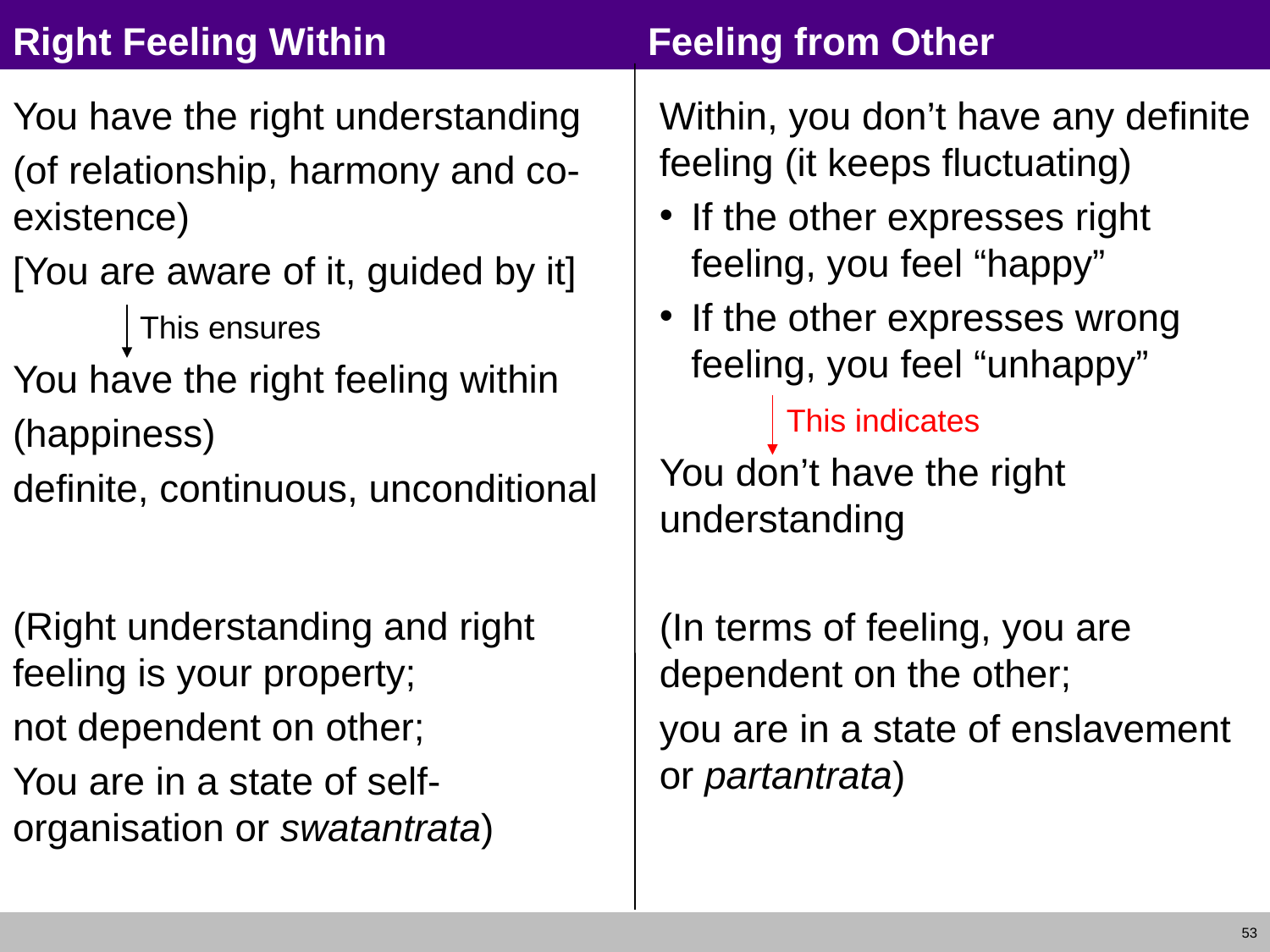

# Right Feeling Within			Feeling from Other
You have the right understanding
(of relationship, harmony and co-existence)
[You are aware of it, guided by it]
	This ensures
You have the right feeling within
(happiness)
definite, continuous, unconditional

(Right understanding and right feeling is your property;
not dependent on other;
You are in a state of self-organisation or swatantrata)
Within, you don’t have any definite feeling (it keeps fluctuating)
If the other expresses right feeling, you feel “happy”
If the other expresses wrong feeling, you feel “unhappy”
	This indicates
You don’t have the right understanding

(In terms of feeling, you are dependent on the other;
you are in a state of enslavement or partantrata)